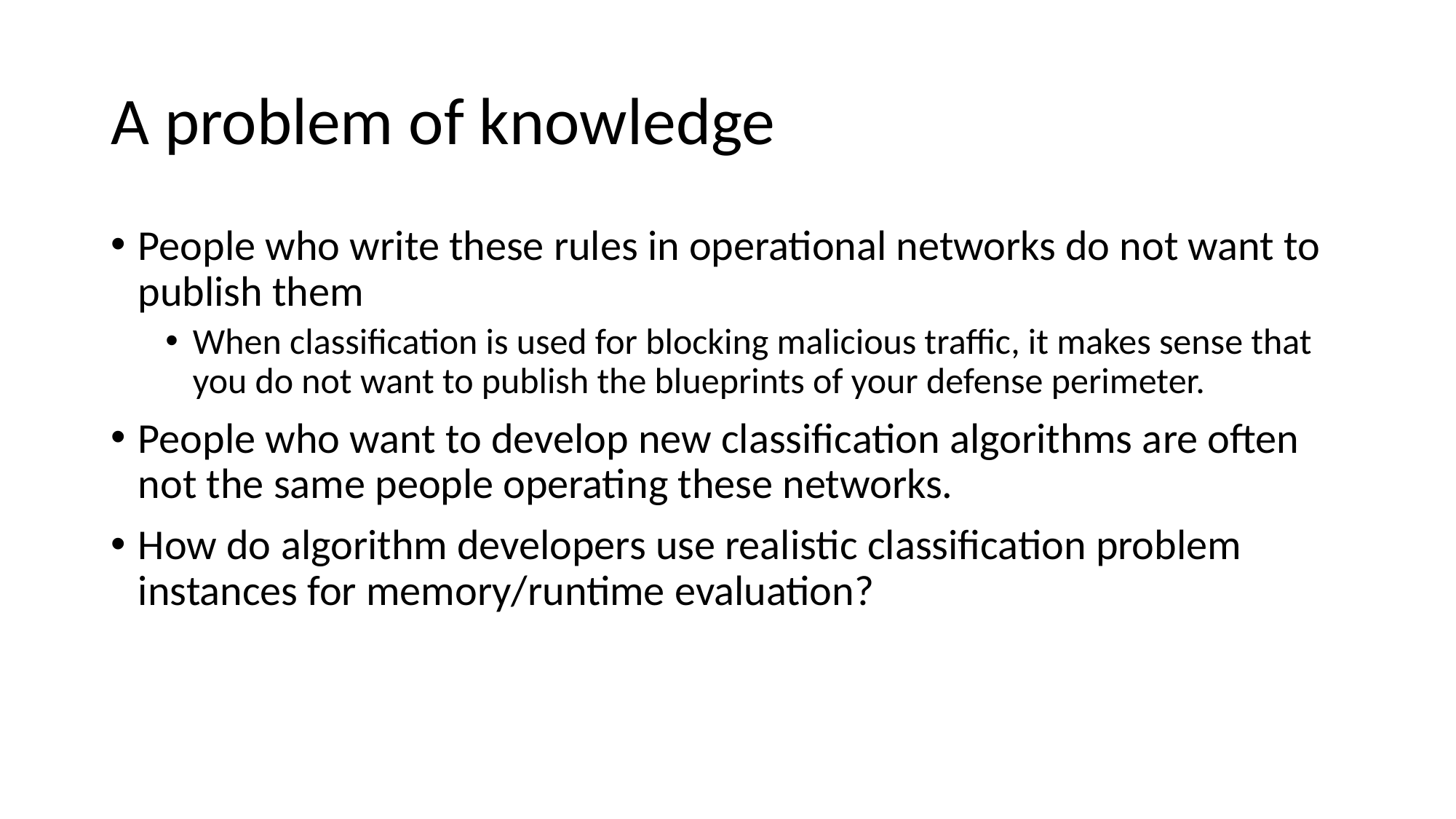

# A problem of knowledge
People who write these rules in operational networks do not want to publish them
When classification is used for blocking malicious traffic, it makes sense that you do not want to publish the blueprints of your defense perimeter.
People who want to develop new classification algorithms are often not the same people operating these networks.
How do algorithm developers use realistic classification problem instances for memory/runtime evaluation?